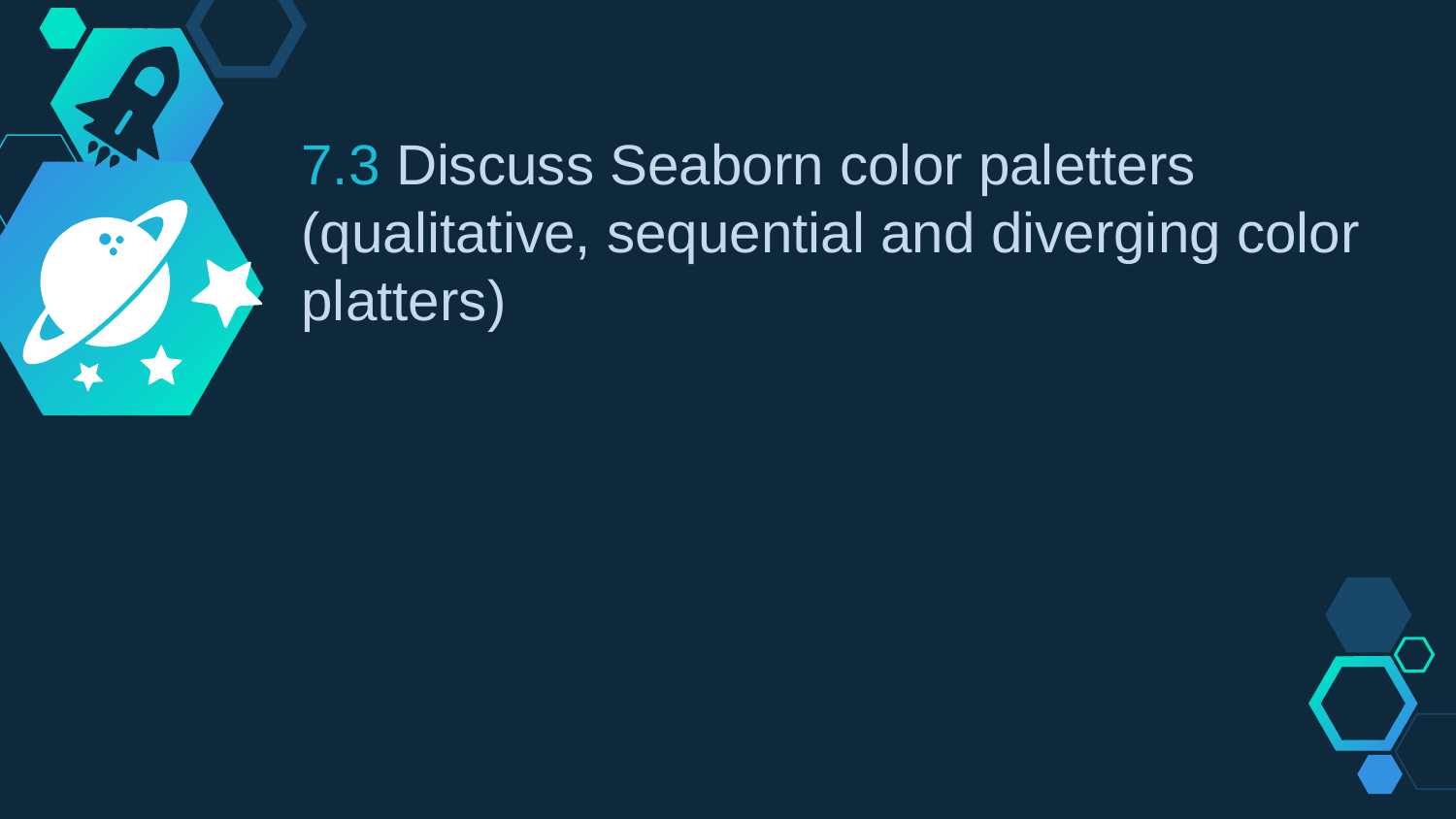

7.3 Discuss Seaborn color paletters (qualitative, sequential and diverging color platters)